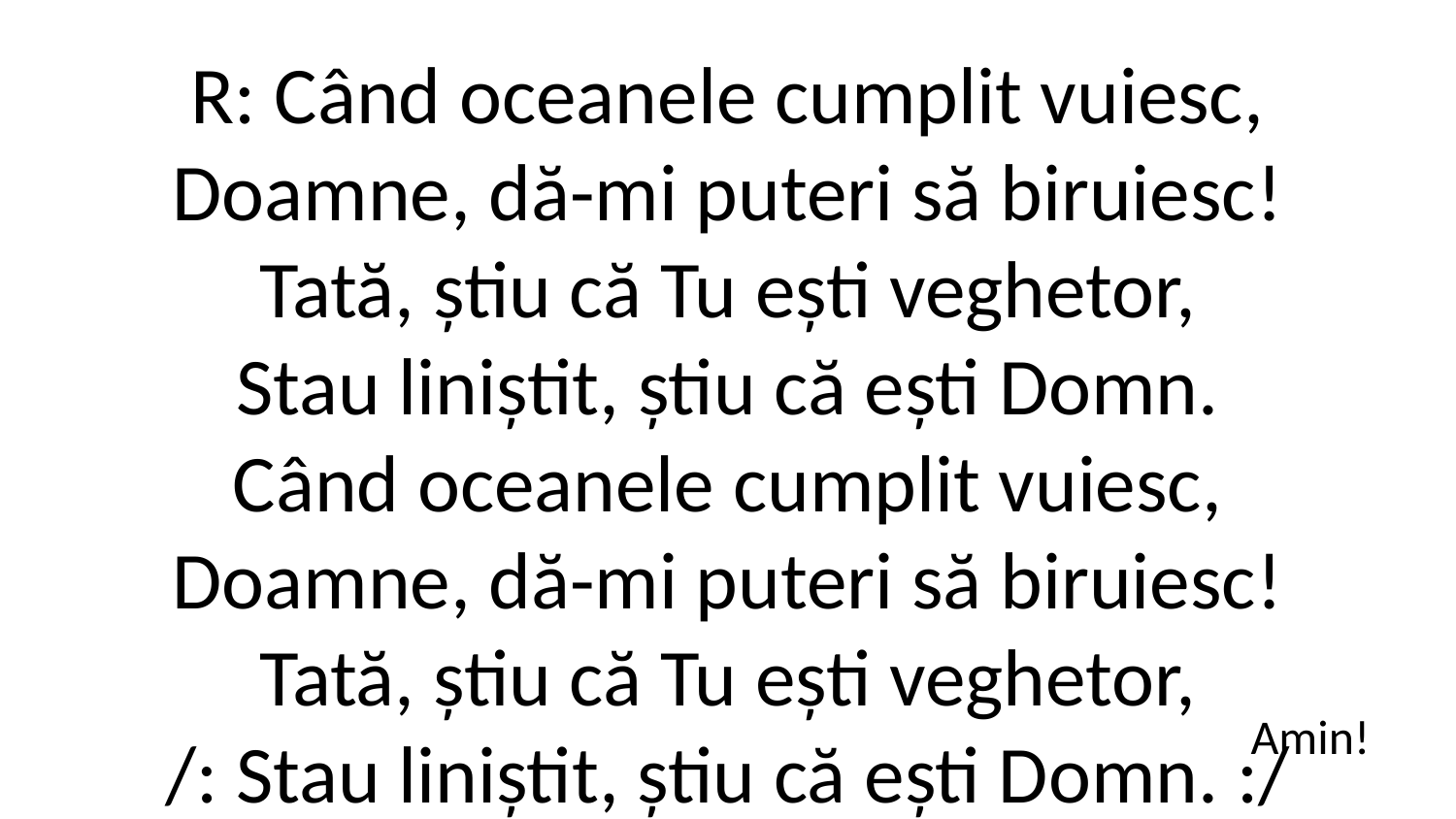

R: Când oceanele cumplit vuiesc,
Doamne, dă-mi puteri să biruiesc!
Tată, știu că Tu ești veghetor,
Stau liniștit, știu că ești Domn.
Când oceanele cumplit vuiesc,
Doamne, dă-mi puteri să biruiesc!
Tată, știu că Tu ești veghetor,
/: Stau liniștit, știu că ești Domn. :/

Amin!